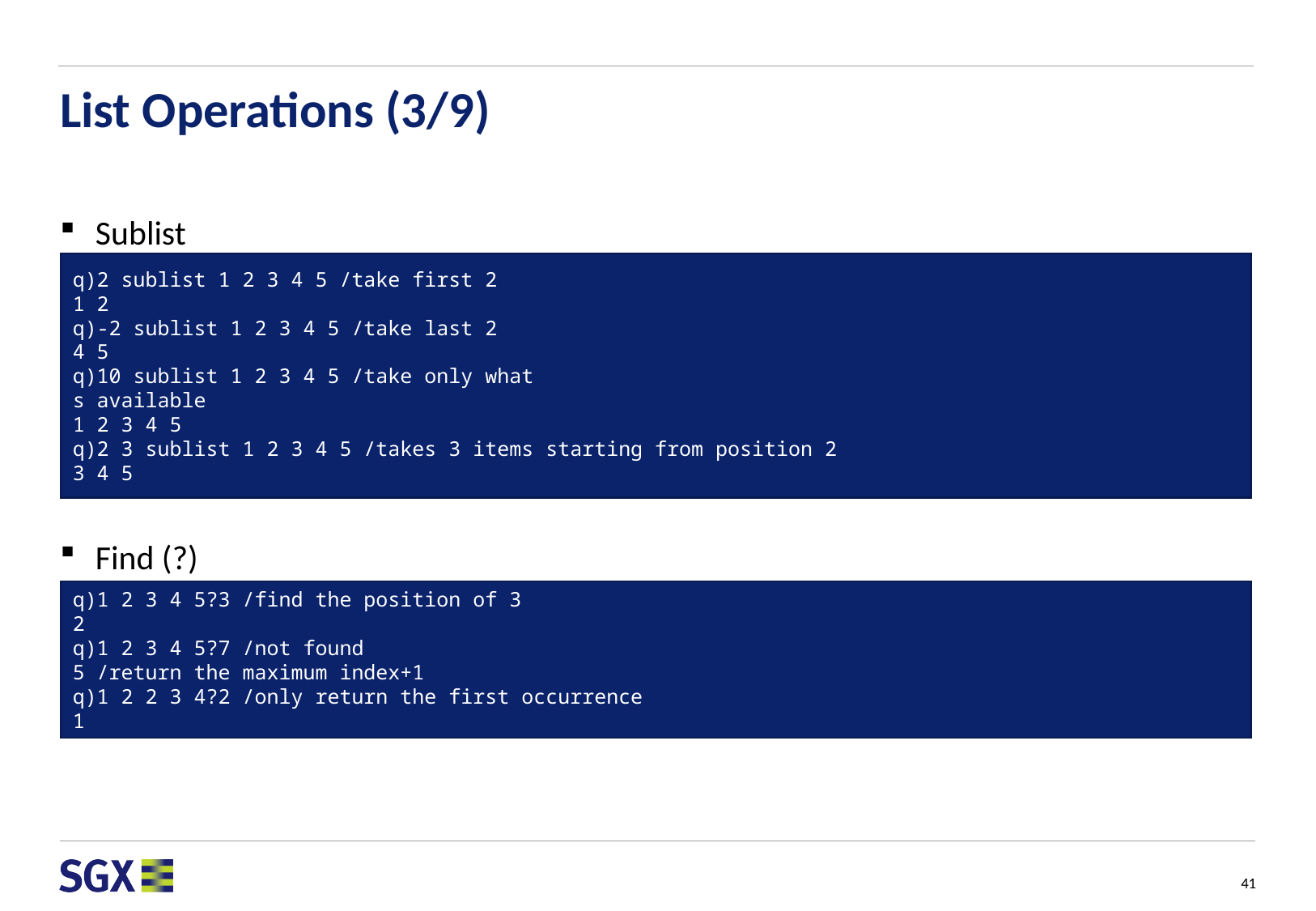

# List Operations (3/9)
Sublist

Find (?)

q)2 sublist 1 2 3 4 5 /take first 2
1 2
q)-2 sublist 1 2 3 4 5 /take last 2
4 5
q)10 sublist 1 2 3 4 5 /take only what
s available
1 2 3 4 5
q)2 3 sublist 1 2 3 4 5 /takes 3 items starting from position 2
3 4 5
q)1 2 3 4 5?3 /find the position of 3
2
q)1 2 3 4 5?7 /not found
5 /return the maximum index+1
q)1 2 2 3 4?2 /only return the first occurrence
1
41